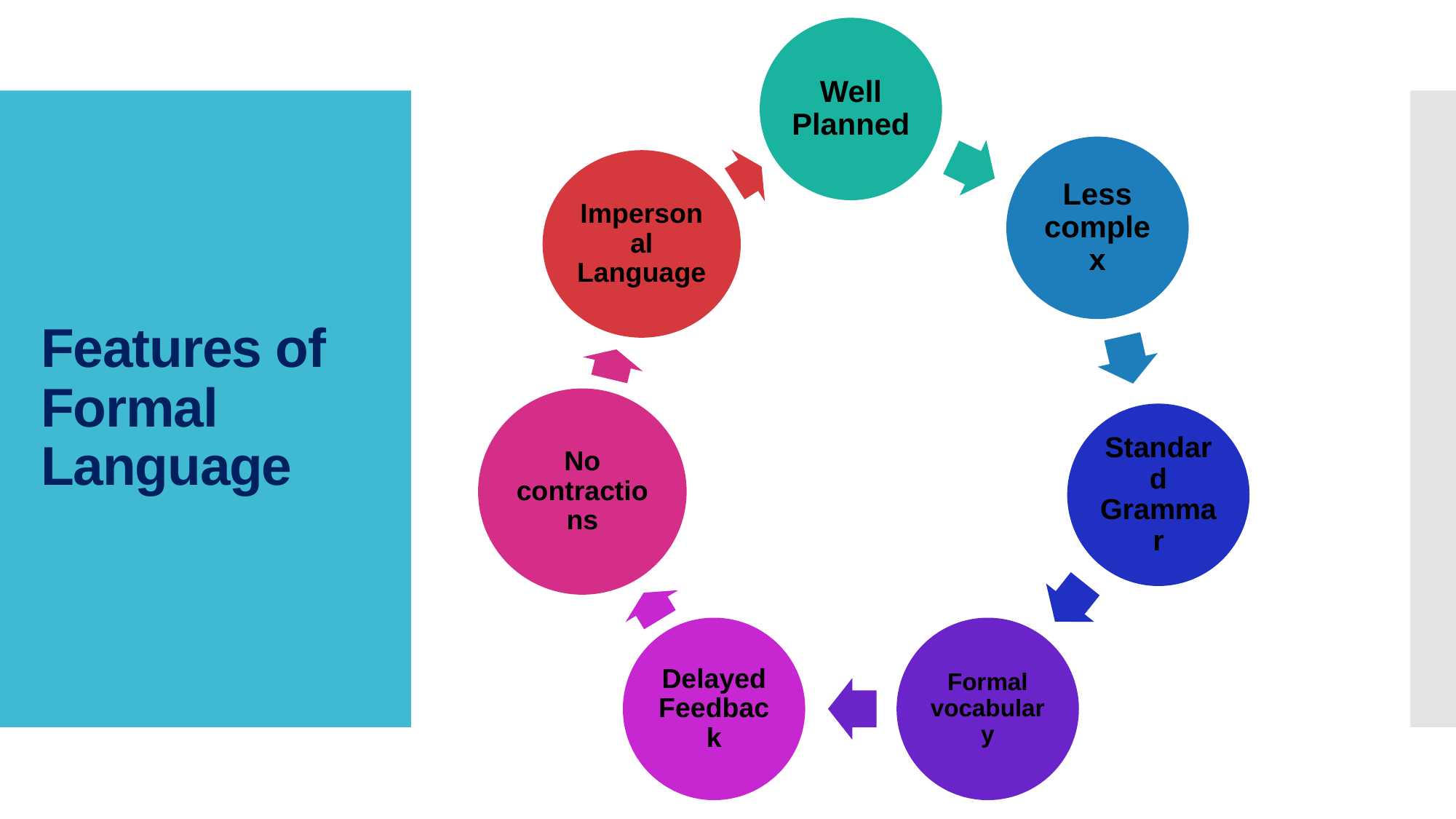

Well Planned

Less complex

Standard Grammar

Formal vocabulary

Delayed Feedback

No contractions

Impersonal Language

# Features of Formal Language